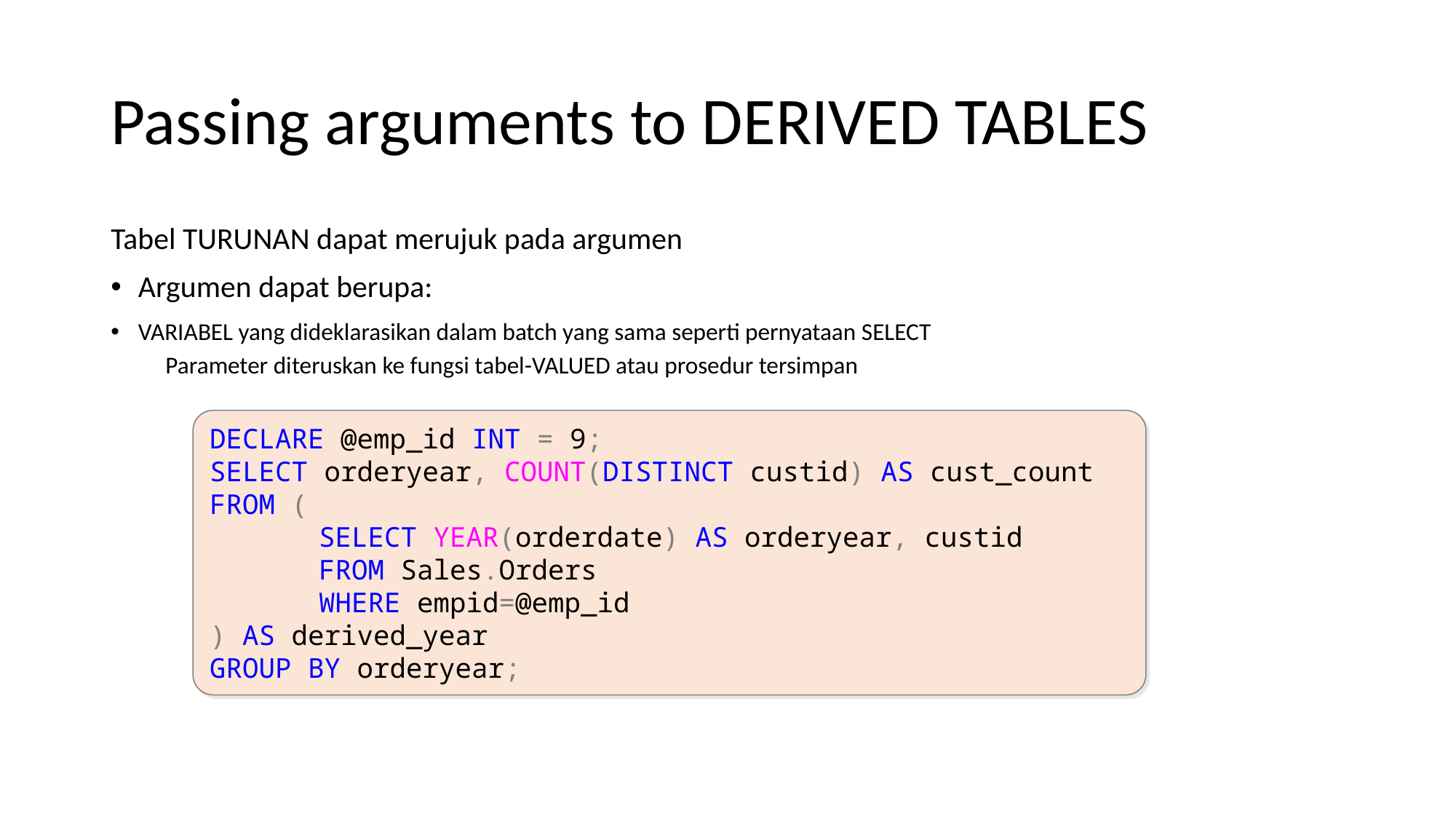

# Passing arguments to DERIVED TABLES
Tabel TURUNAN dapat merujuk pada argumen
Argumen dapat berupa:
VARIABEL yang dideklarasikan dalam batch yang sama seperti pernyataan SELECT
Parameter diteruskan ke fungsi tabel-VALUED atau prosedur tersimpan
DECLARE @emp_id INT = 9;
SELECT orderyear, COUNT(DISTINCT custid) AS cust_count
FROM (
	SELECT YEAR(orderdate) AS orderyear, custid
	FROM Sales.Orders
	WHERE empid=@emp_id
) AS derived_year
GROUP BY orderyear;